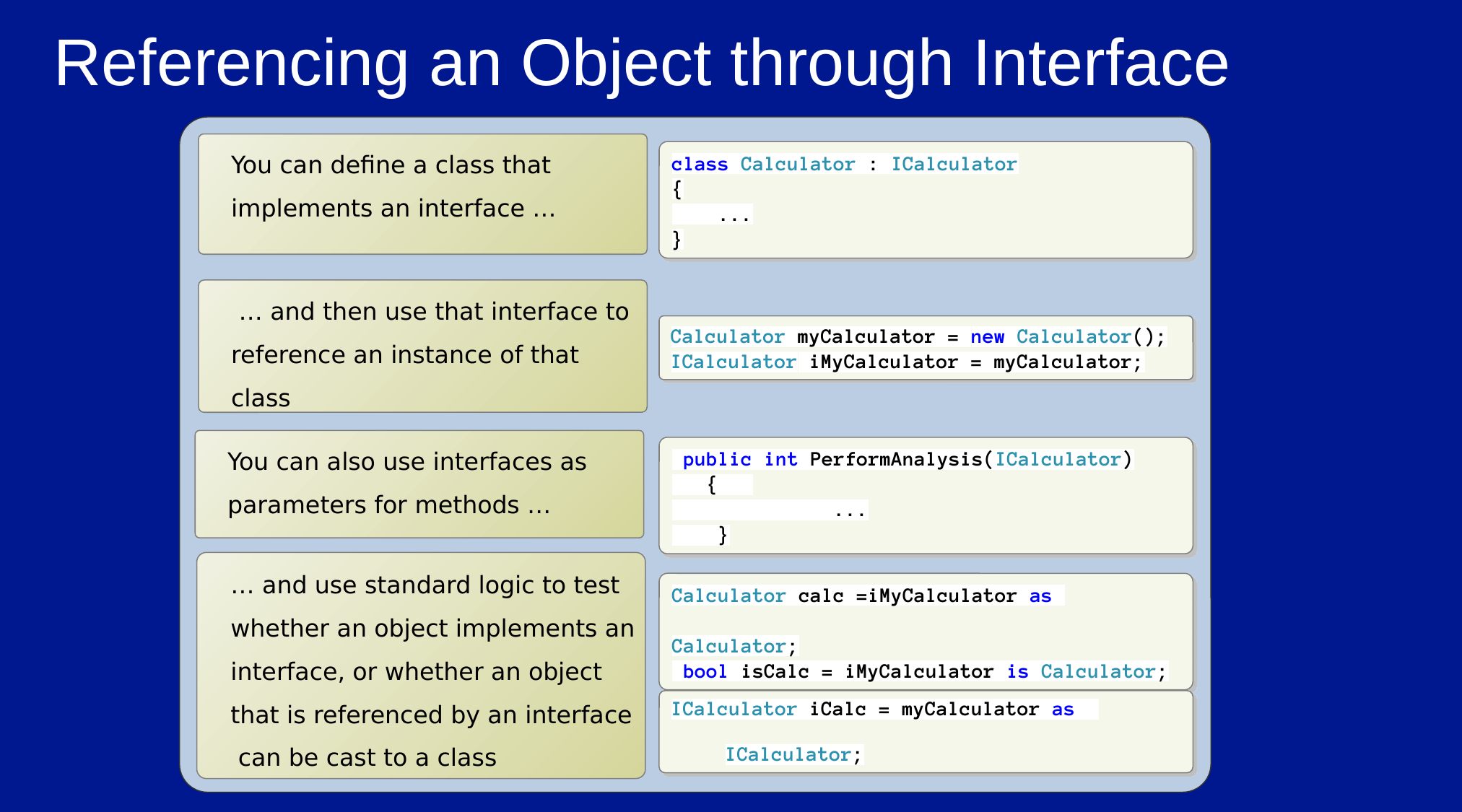

# Referencing an Object through Interface

You can define a class that implements an interface …
class Calculator : ICalculator
{
    ...
}
 … and then use that interface to reference an instance of that class
Calculator myCalculator = new Calculator();
ICalculator iMyCalculator = myCalculator;
You can also use interfaces as parameters for methods …
 public int PerformAnalysis(ICalculator)
   {
              ...
    }
… and use standard logic to test whether an object implements an interface, or whether an object that is referenced by an interface
 can be cast to a class
Calculator calc =iMyCalculator as 						Calculator;
 bool isCalc = iMyCalculator is Calculator;
ICalculator iCalc = myCalculator as  							ICalculator;